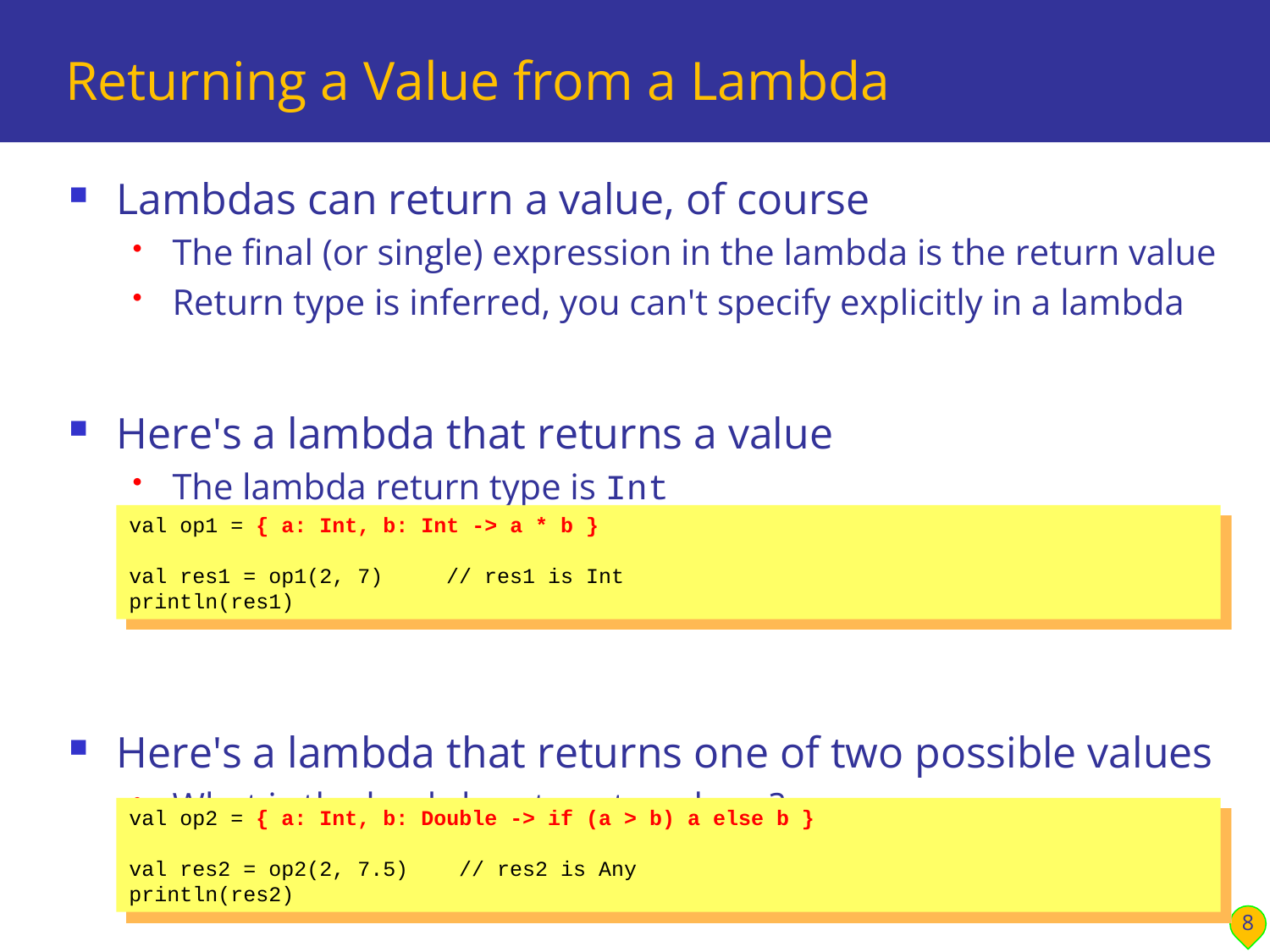

# Returning a Value from a Lambda
Lambdas can return a value, of course
The final (or single) expression in the lambda is the return value
Return type is inferred, you can't specify explicitly in a lambda

Here's a lambda that returns a value
The lambda return type is Int

Here's a lambda that returns one of two possible values
What is the lambda return type here?
val op1 = { a: Int, b: Int -> a * b }

val res1 = op1(2, 7)     // res1 is Int
println(res1)
val op2 = { a: Int, b: Double -> if (a > b) a else b }

val res2 = op2(2, 7.5)    // res2 is Any
println(res2)
8